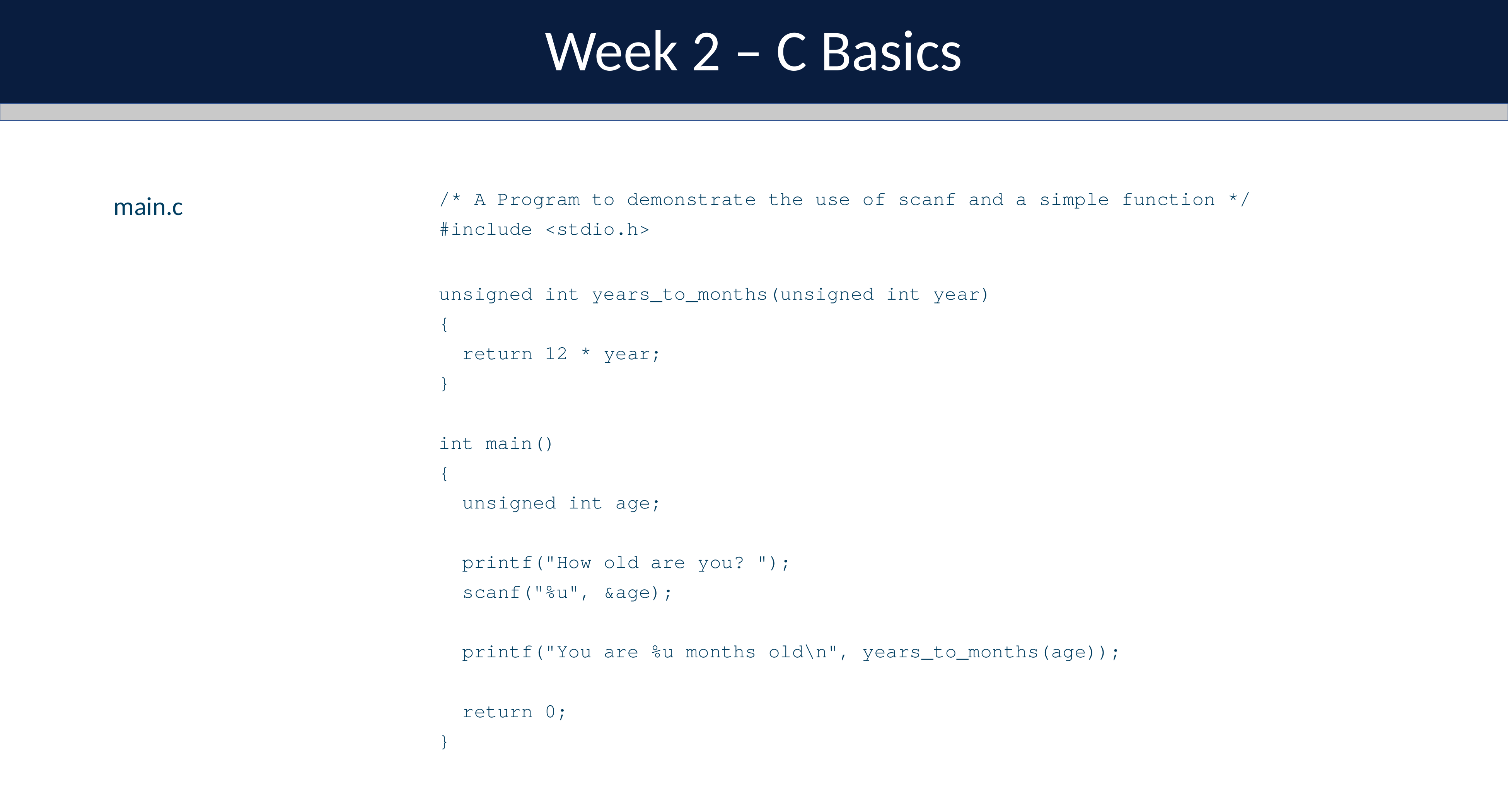

Week 2 – C Basics

/* A Program to demonstrate the use of scanf and a simple function */
#include <stdio.h>

unsigned int years_to_months(unsigned int year)
{
  return 12 * year;
}

int main()
{
  unsigned int age;

  printf("How old are you? ");
  scanf("%u", &age);

  printf("You are %u months old\n", years_to_months(age));

  return 0;
}

main.c